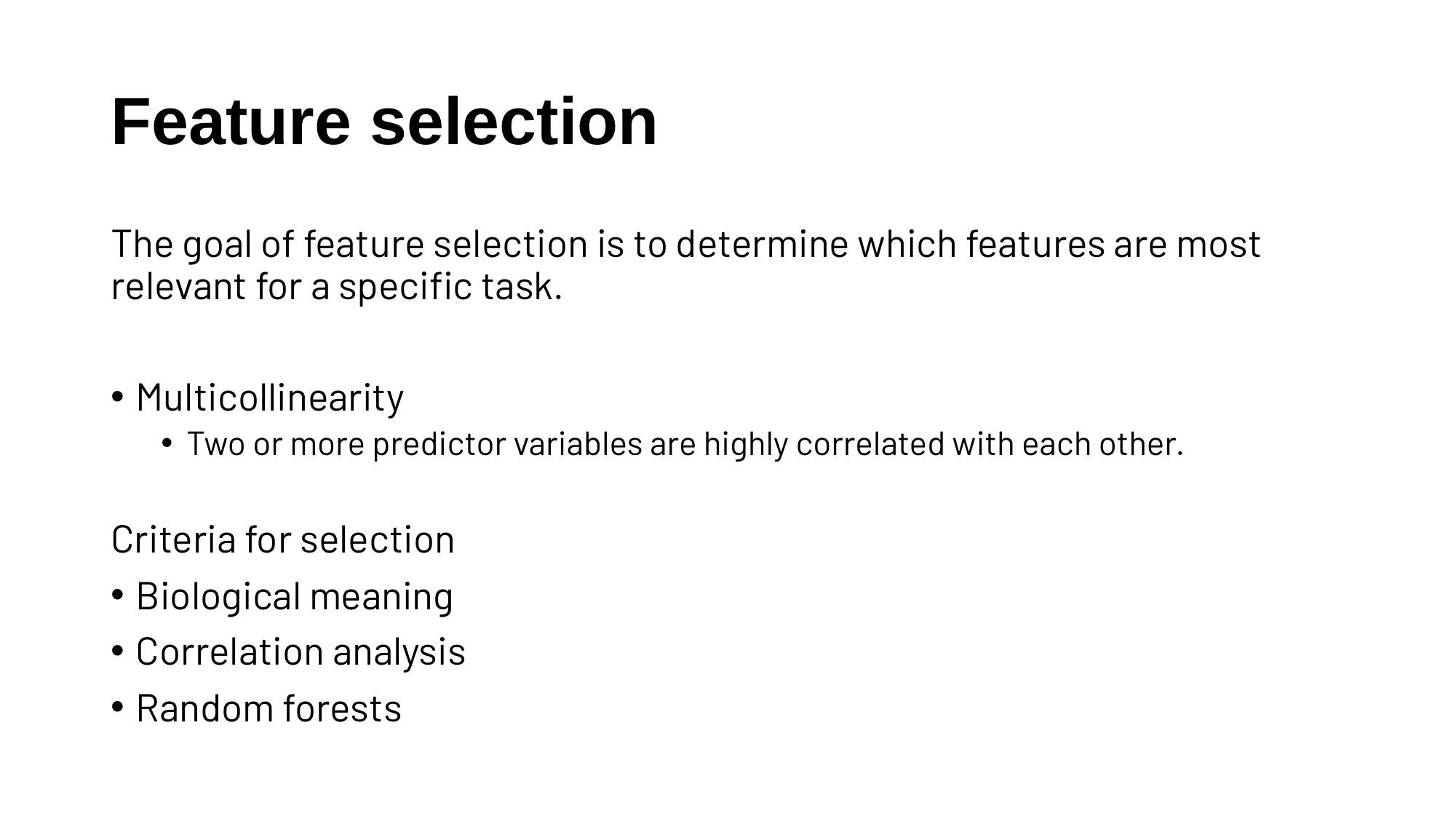

# Feature selection
The goal of feature selection is to determine which features are most relevant for a specific task.

Multicollinearity
Two or more predictor variables are highly correlated with each other.

Criteria for selection
Biological meaning
Correlation analysis
Random forests